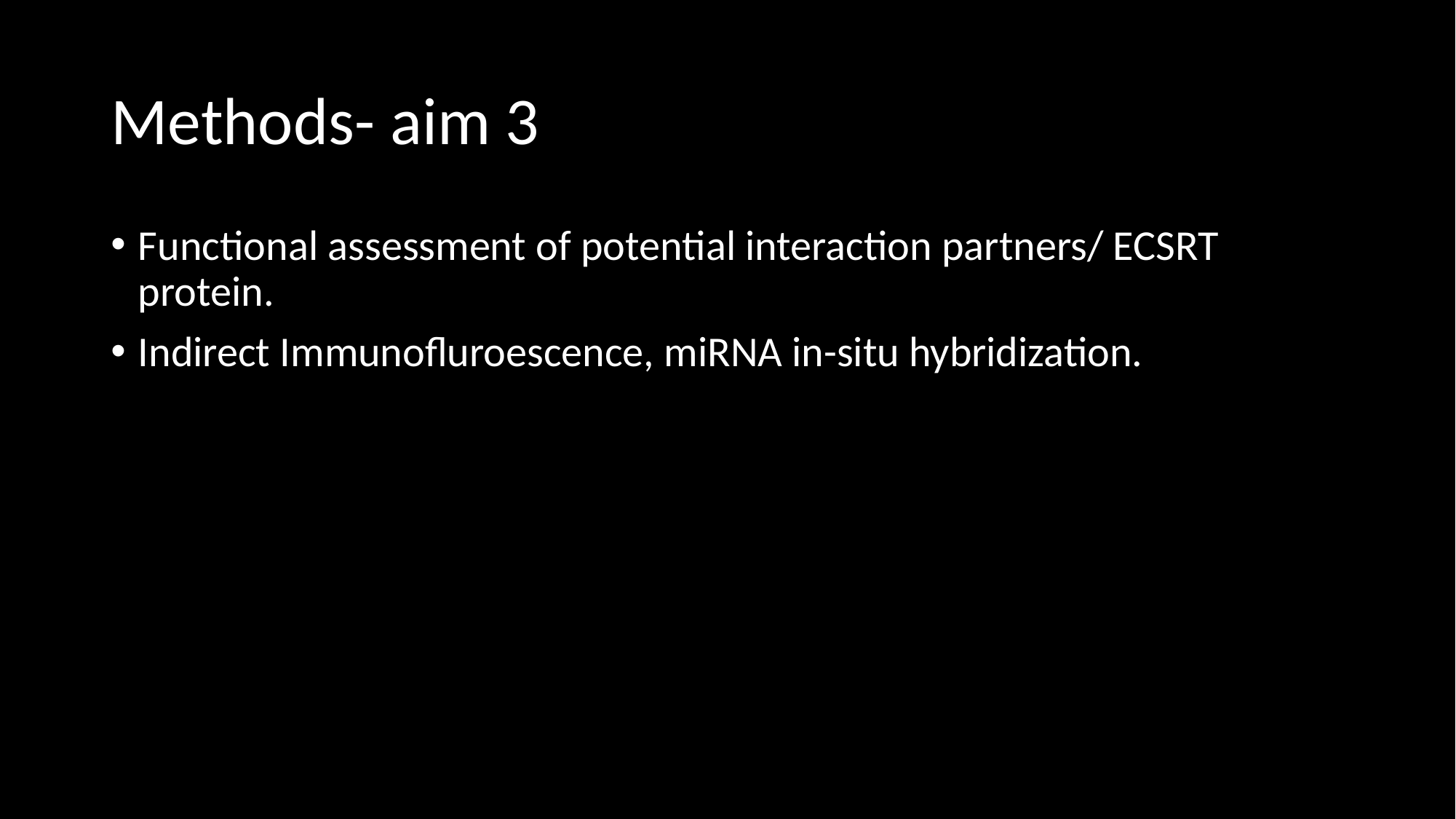

# Methods- aim 3
Functional assessment of potential interaction partners/ ECSRT protein.
Indirect Immunofluroescence, miRNA in-situ hybridization.